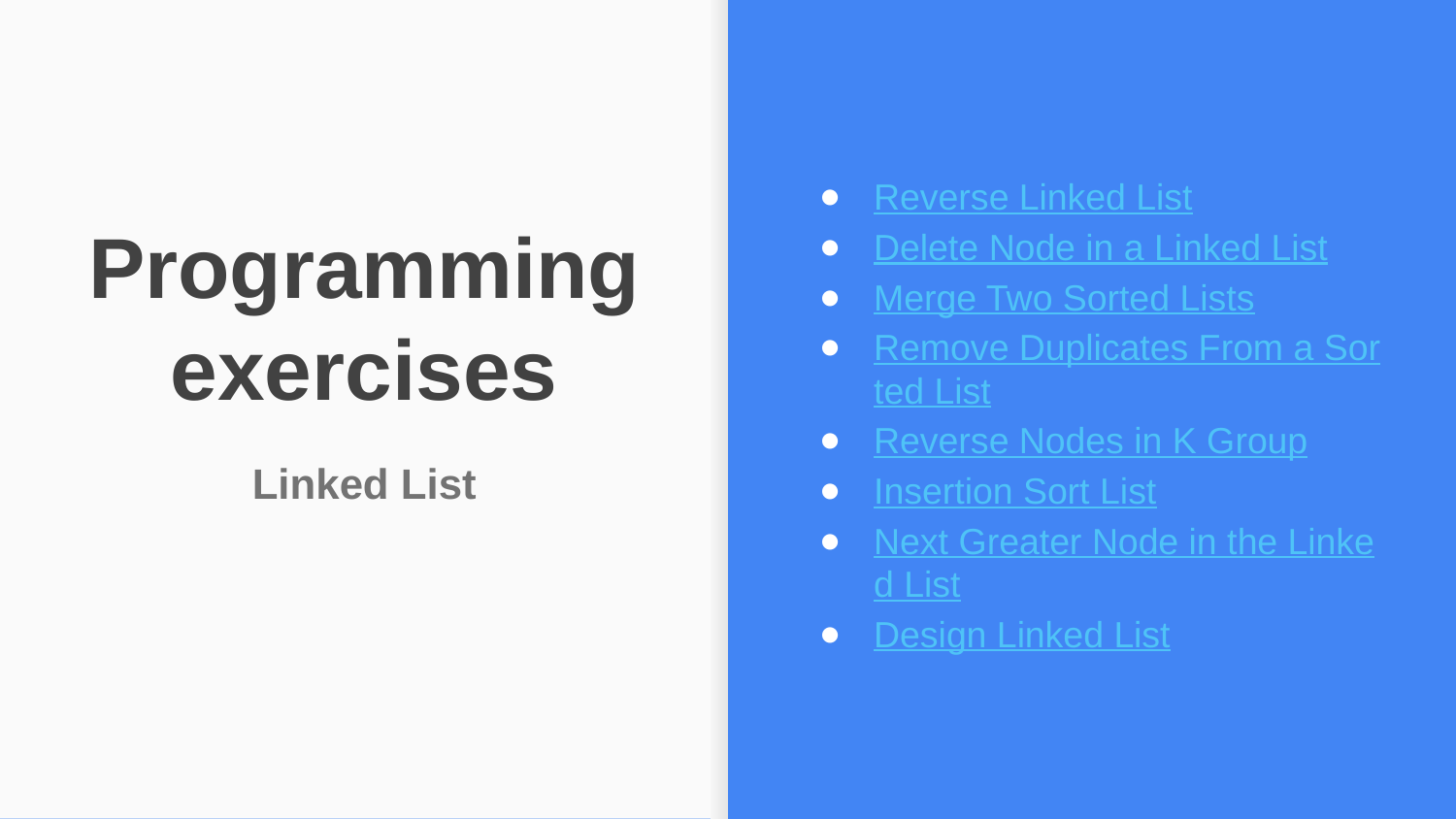

Reverse Linked List
Delete Node in a Linked List
Merge Two Sorted Lists
Remove Duplicates From a Sorted List
Reverse Nodes in K Group
Insertion Sort List
Next Greater Node in the Linked List
Design Linked List

# Programming exercises
Linked List